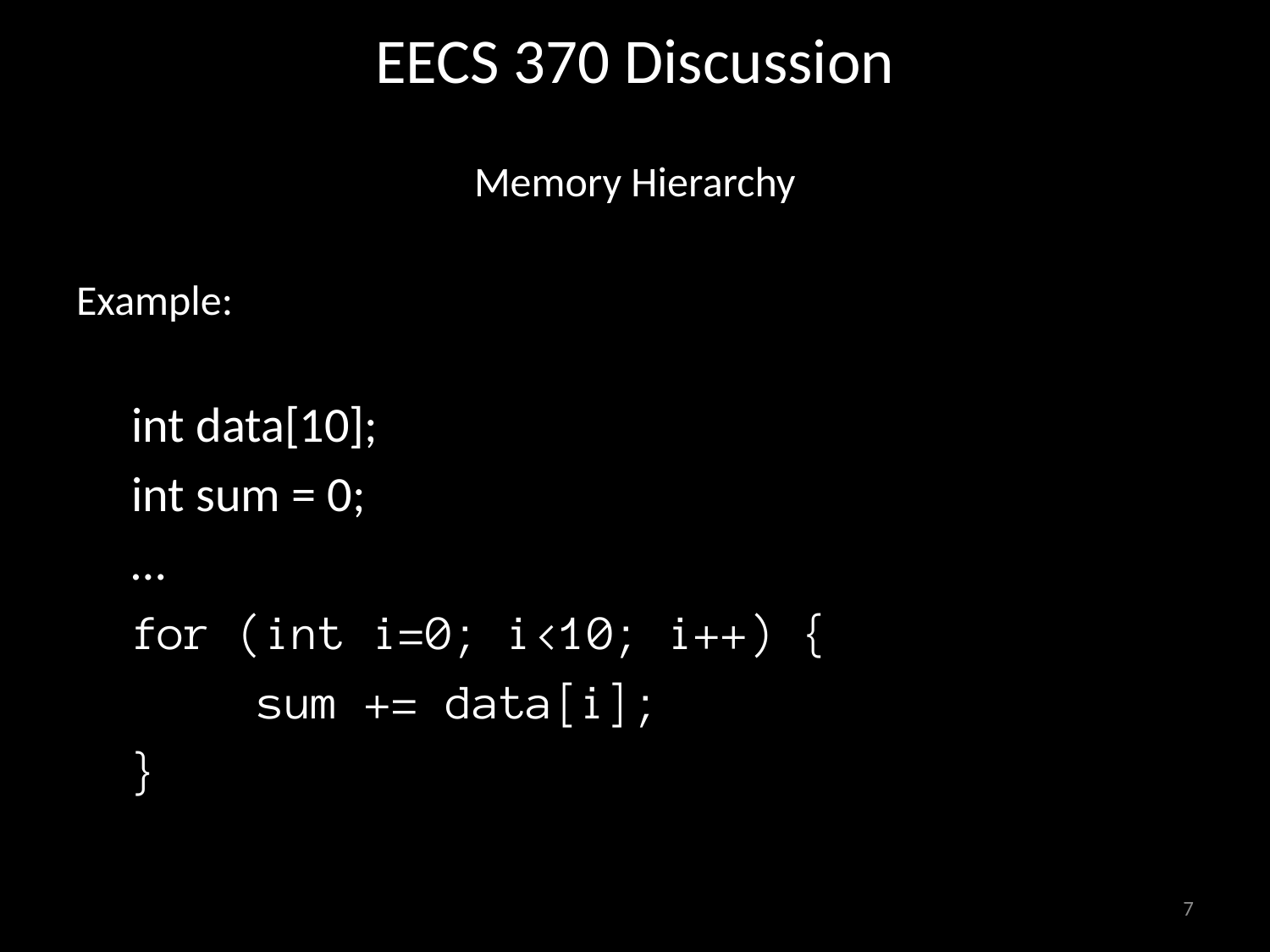

# EECS 370 Discussion
Memory Hierarchy

Example:

int data[10];
int sum = 0;
…
for (int i=0; i<10; i++) {
	sum += data[i];
}
7